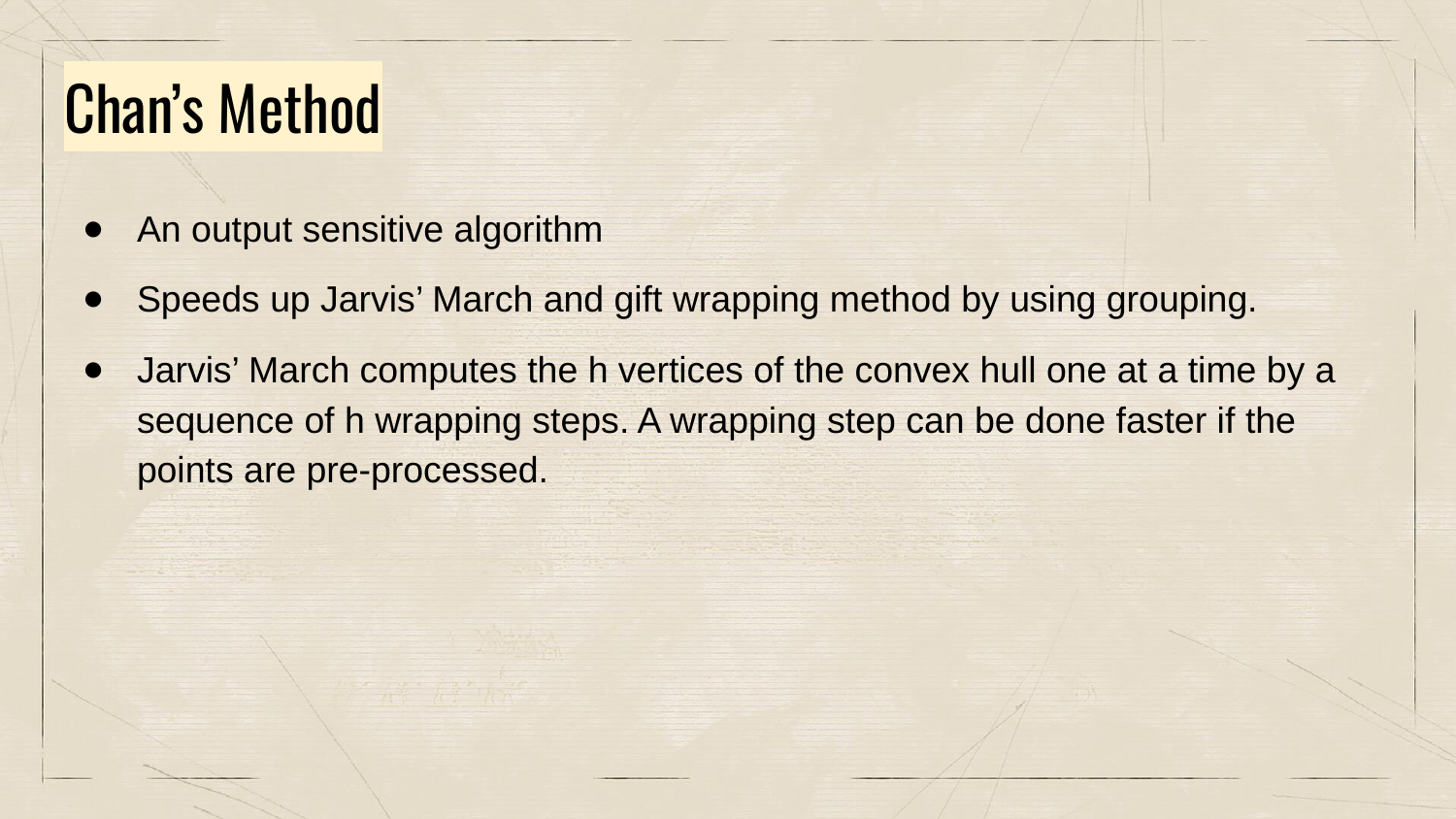

Chan’s Method
An output sensitive algorithm
Speeds up Jarvis’ March and gift wrapping method by using grouping.
Jarvis’ March computes the h vertices of the convex hull one at a time by a sequence of h wrapping steps. A wrapping step can be done faster if the points are pre-processed.